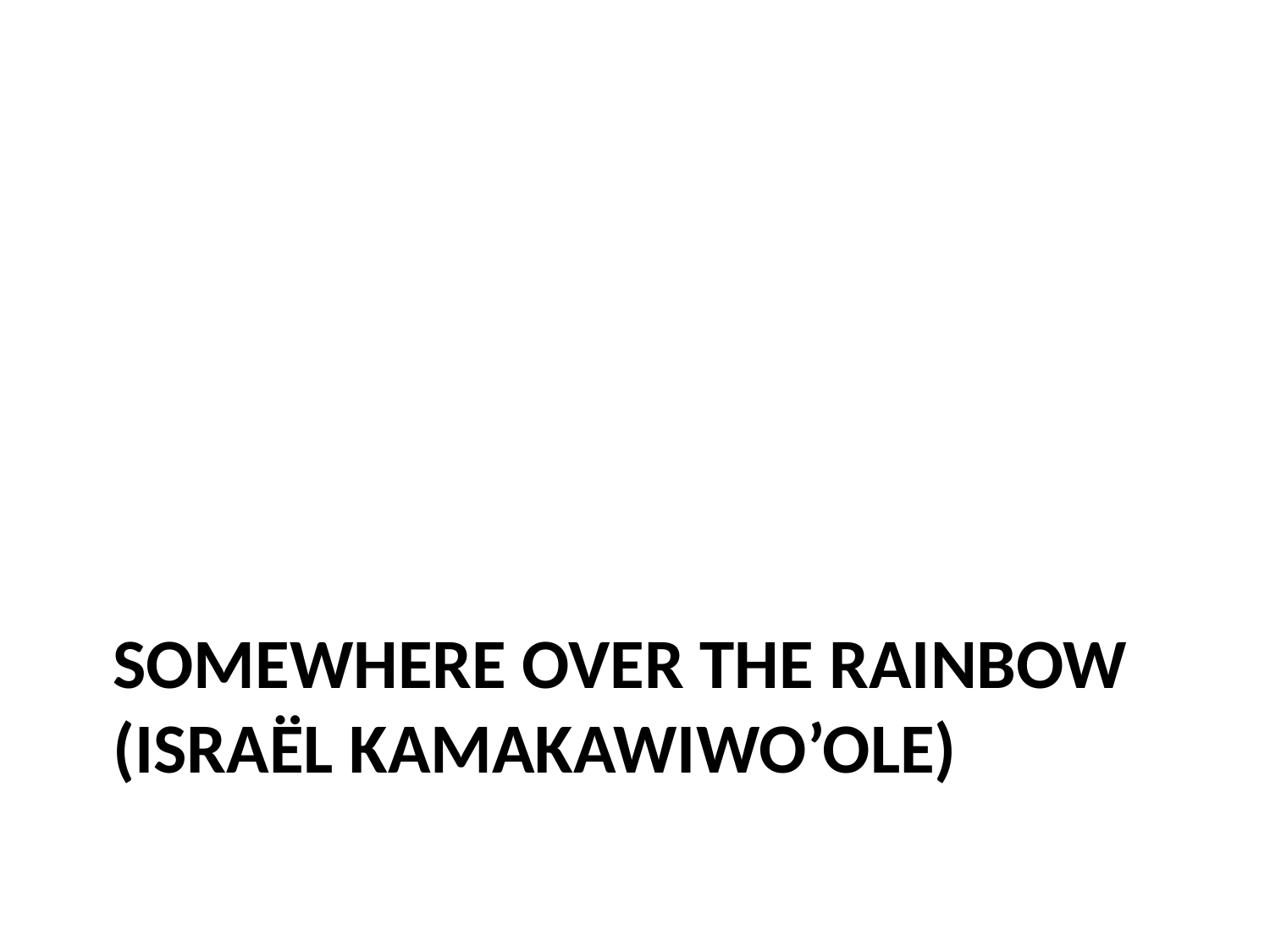

# Somewhere over the rainbow (Israël Kamakawiwo’ole)